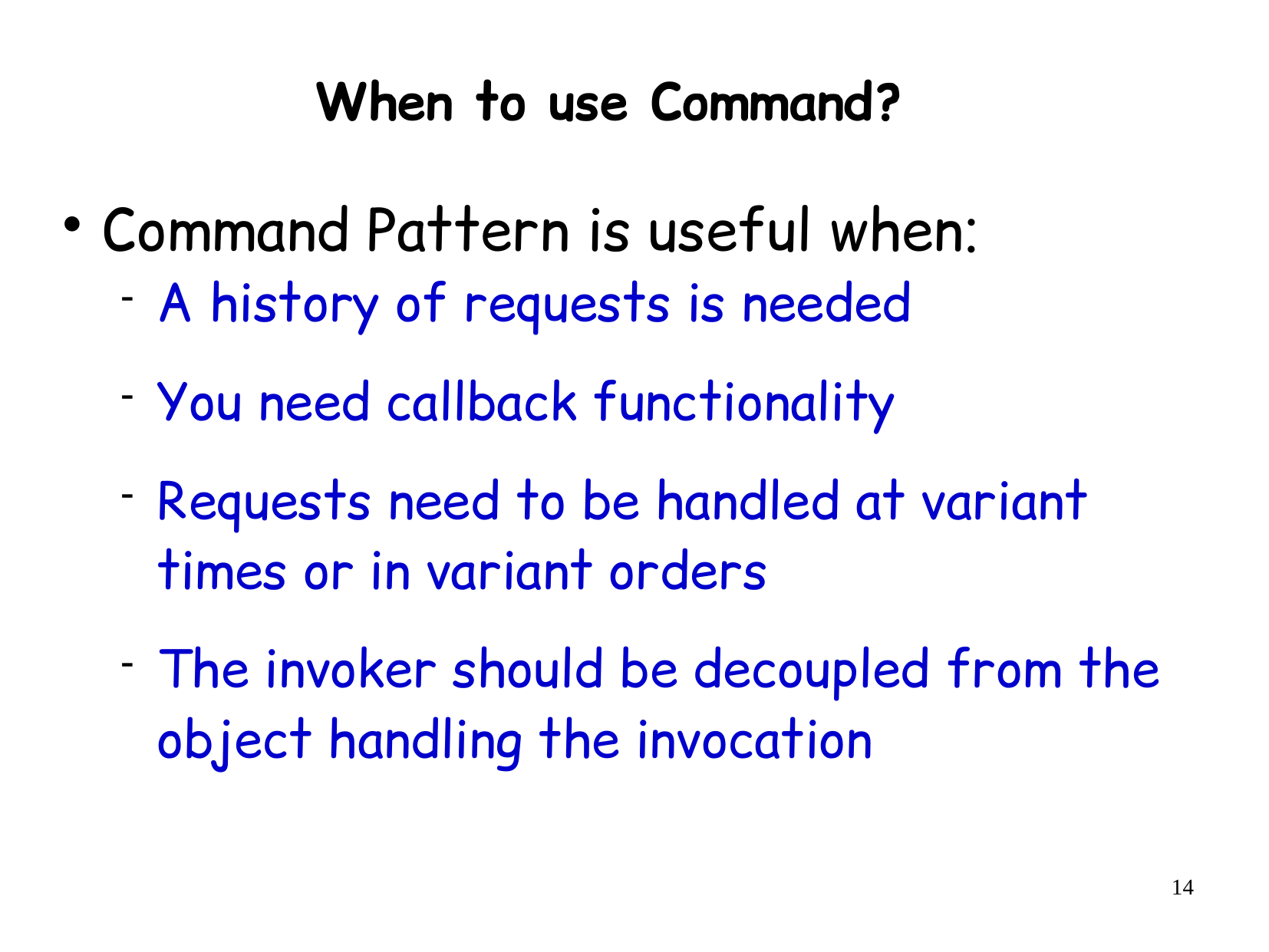

# When to use Command?
Command Pattern is useful when:
A history of requests is needed
You need callback functionality
Requests need to be handled at variant times or in variant orders
The invoker should be decoupled from the object handling the invocation